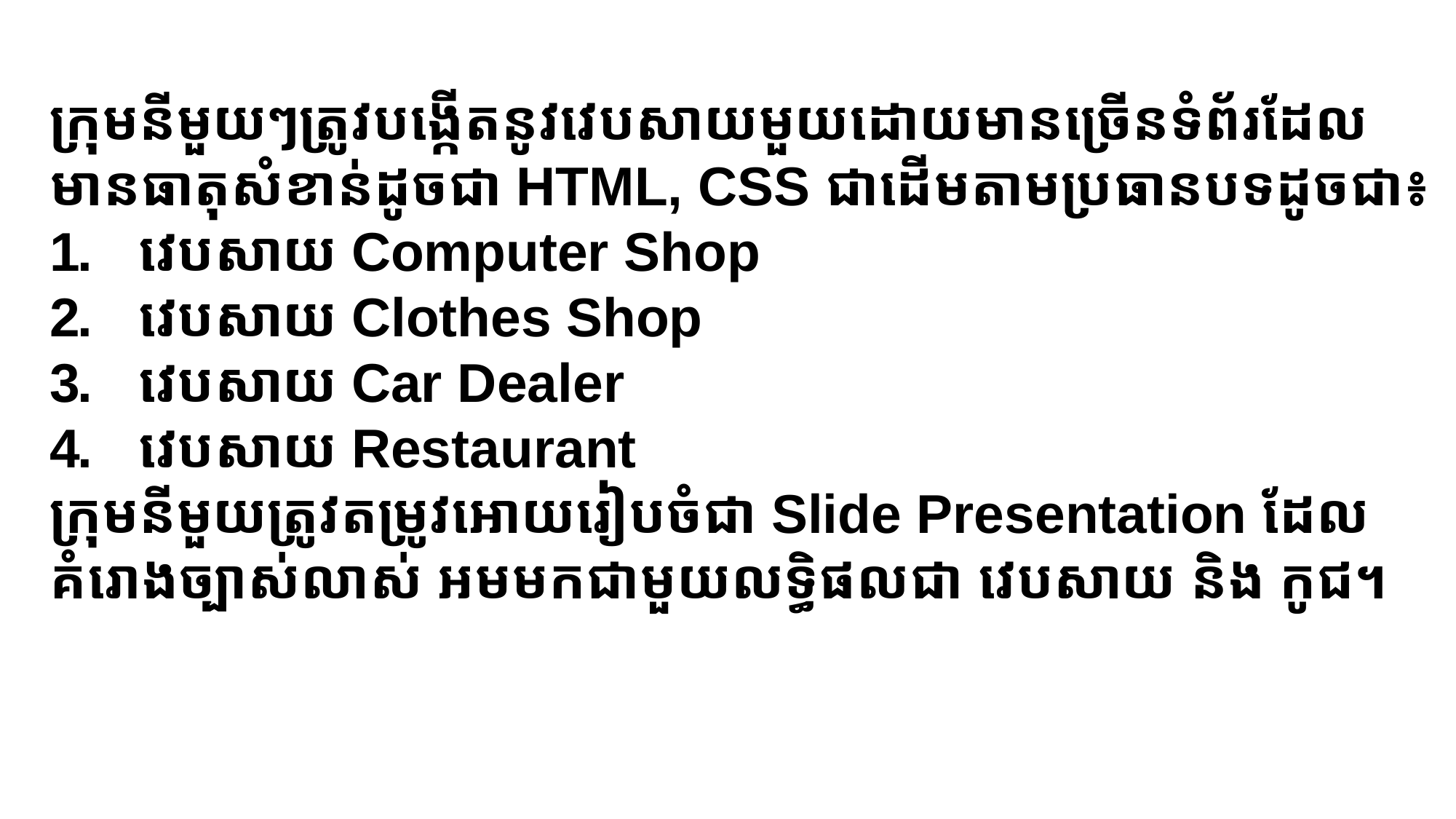

ក្រុមនីមួយៗត្រូវបង្កើតនូវវេបសាយមួយដោយមានច្រើនទំព័រដែលមានធាតុសំខាន់ដូចជា​ HTML, CSS ជាដើមតាមប្រធានបទដូចជា៖
វេបសាយ Computer Shop
វេបសាយ Clothes Shop
វេបសាយ Car Dealer
វេបសាយ Restaurant
ក្រុមនីមួយត្រូវតម្រូវអោយរៀបចំជា Slide Presentation ដែលគំរោងច្បាស់លាស់ អមមកជាមួយលទ្ធិផលជា វេបសាយ និង​ កូជ។